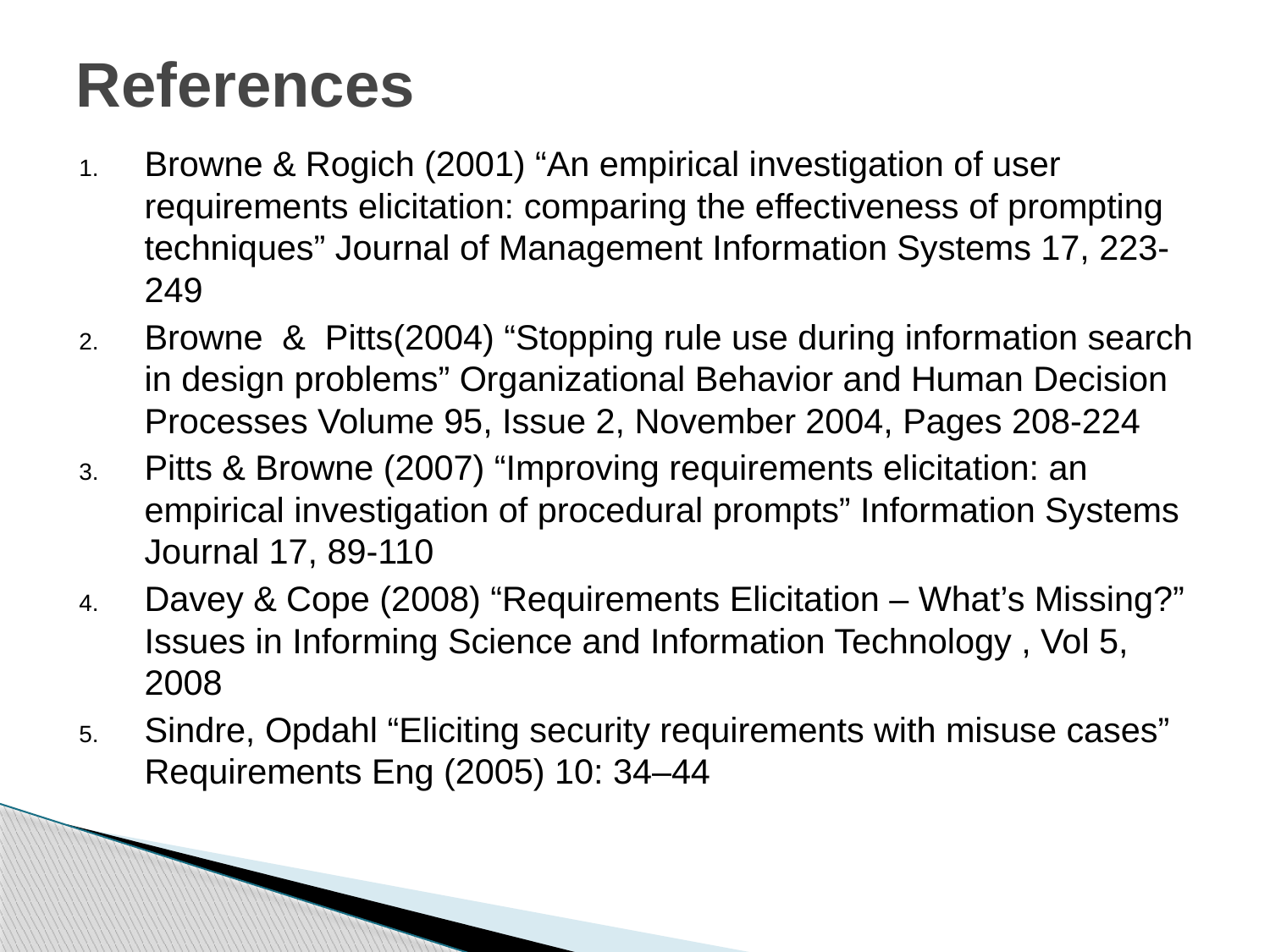

# References
Browne & Rogich (2001) “An empirical investigation of user requirements elicitation: comparing the effectiveness of prompting techniques” Journal of Management Information Systems 17, 223-249
Browne  &  Pitts(2004) “Stopping rule use during information search in design problems” Organizational Behavior and Human Decision Processes Volume 95, Issue 2, November 2004, Pages 208-224
Pitts & Browne (2007) “Improving requirements elicitation: an empirical investigation of procedural prompts” Information Systems Journal 17, 89-110
Davey & Cope (2008) “Requirements Elicitation – What’s Missing?” Issues in Informing Science and Information Technology , Vol 5, 2008
Sindre, Opdahl “Eliciting security requirements with misuse cases” Requirements Eng (2005) 10: 34–44